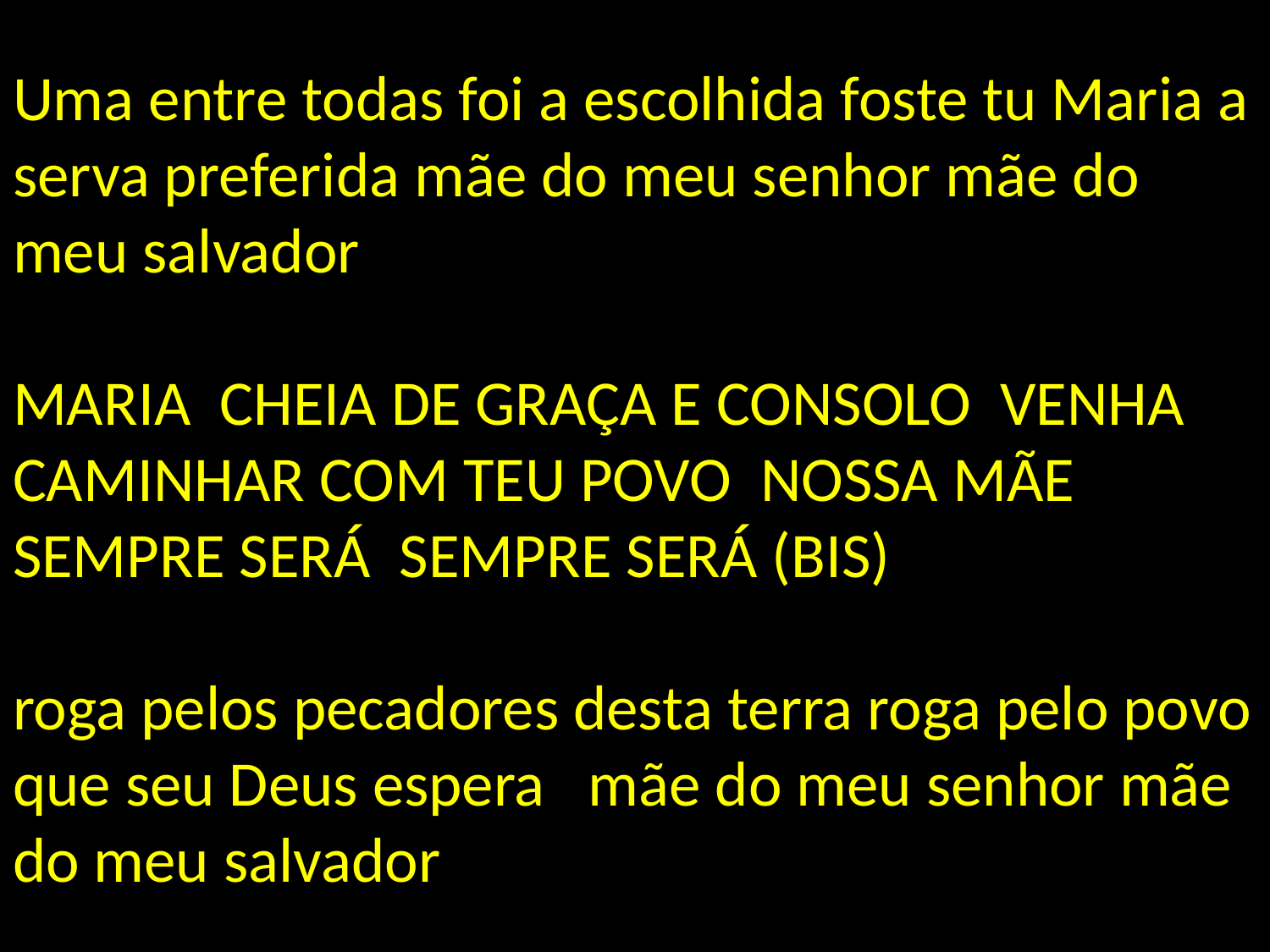

# Uma entre todas foi a escolhida foste tu Maria a serva preferida mãe do meu senhor mãe do meu salvador MARIA  CHEIA DE GRAÇA E CONSOLO  VENHA CAMINHAR COM TEU POVO  NOSSA MÃE SEMPRE SERÁ  SEMPRE SERÁ (BIS) roga pelos pecadores desta terra roga pelo povo que seu Deus espera   mãe do meu senhor mãe do meu salvador